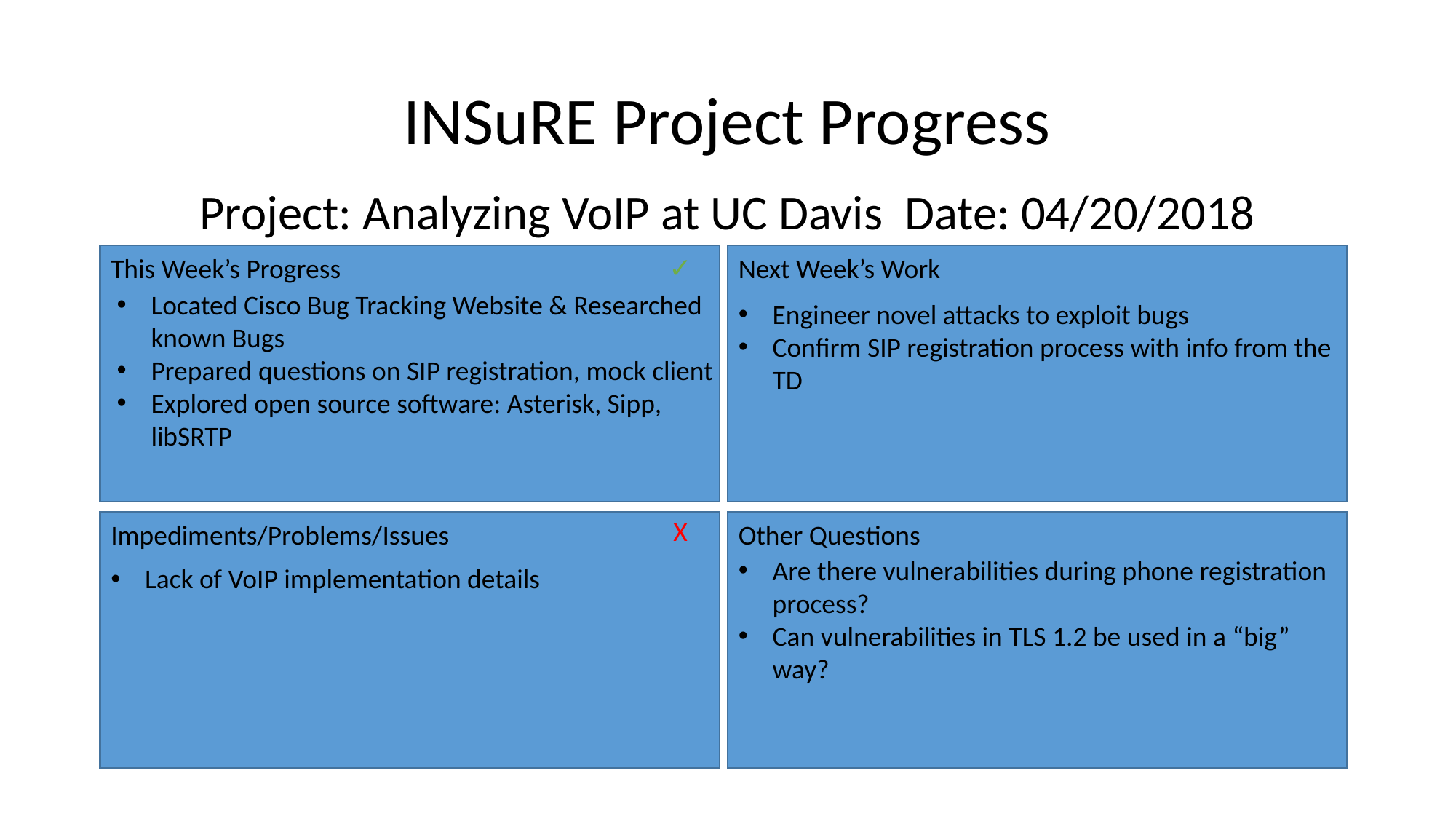

# INSuRE Project Progress
Project: Analyzing VoIP at UC Davis  Date: 04/20/2018
✓

Next Week’s Work

This Week’s Progress
Located Cisco Bug Tracking Website & Researched known Bugs
Prepared questions on SIP registration, mock client
Explored open source software: Asterisk, Sipp, libSRTP

Engineer novel attacks to exploit bugs
Confirm SIP registration process with info from the TD
X

Impediments/Problems/Issues

Other Questions
Are there vulnerabilities during phone registration process?
Can vulnerabilities in TLS 1.2 be used in a “big” way?
Lack of VoIP implementation details